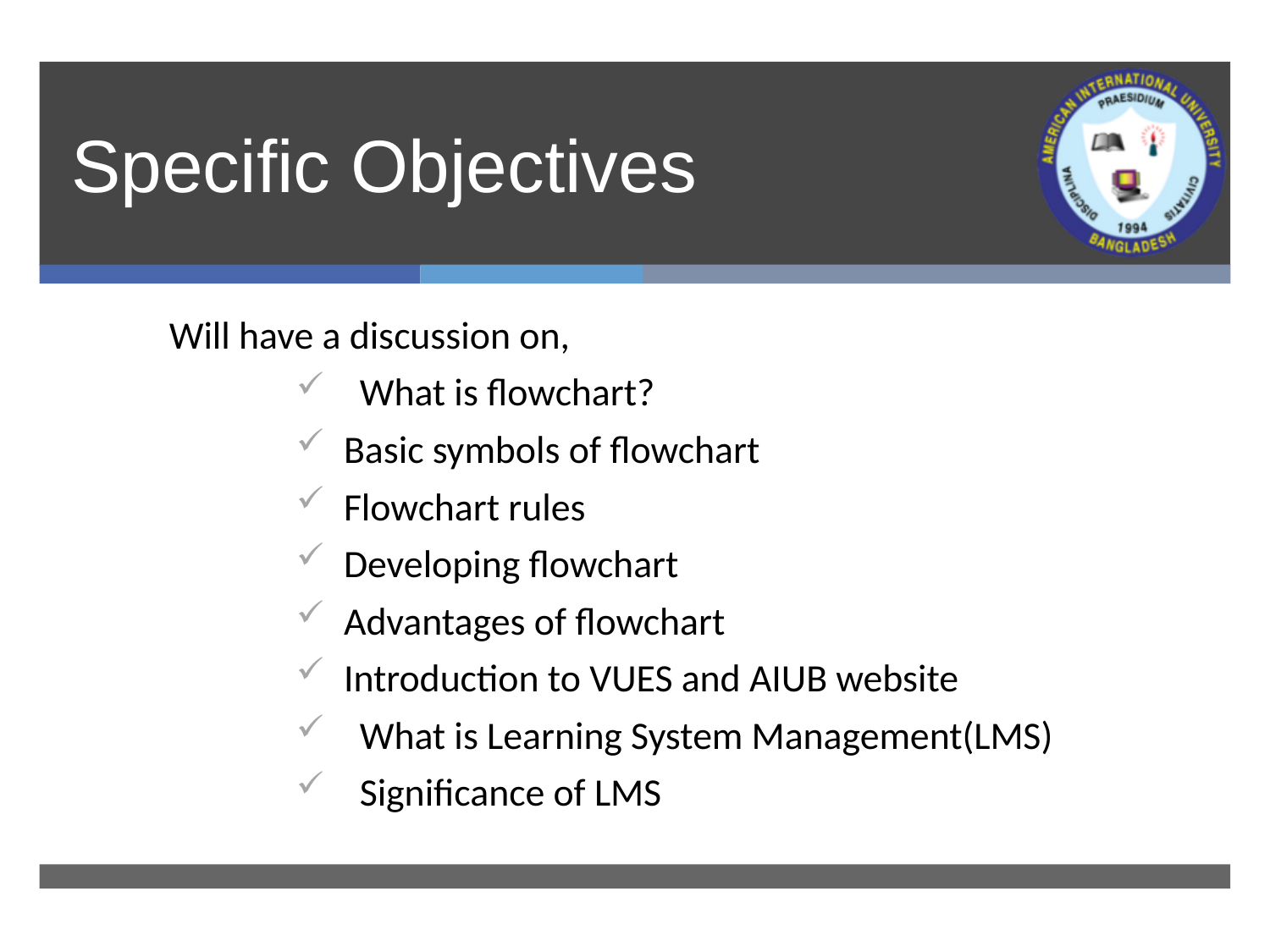

# Specific Objectives
Will have a discussion on,
What is flowchart?
Basic symbols of flowchart
Flowchart rules
Developing flowchart
Advantages of flowchart
Introduction to VUES and AIUB website
What is Learning System Management(LMS)
Significance of LMS